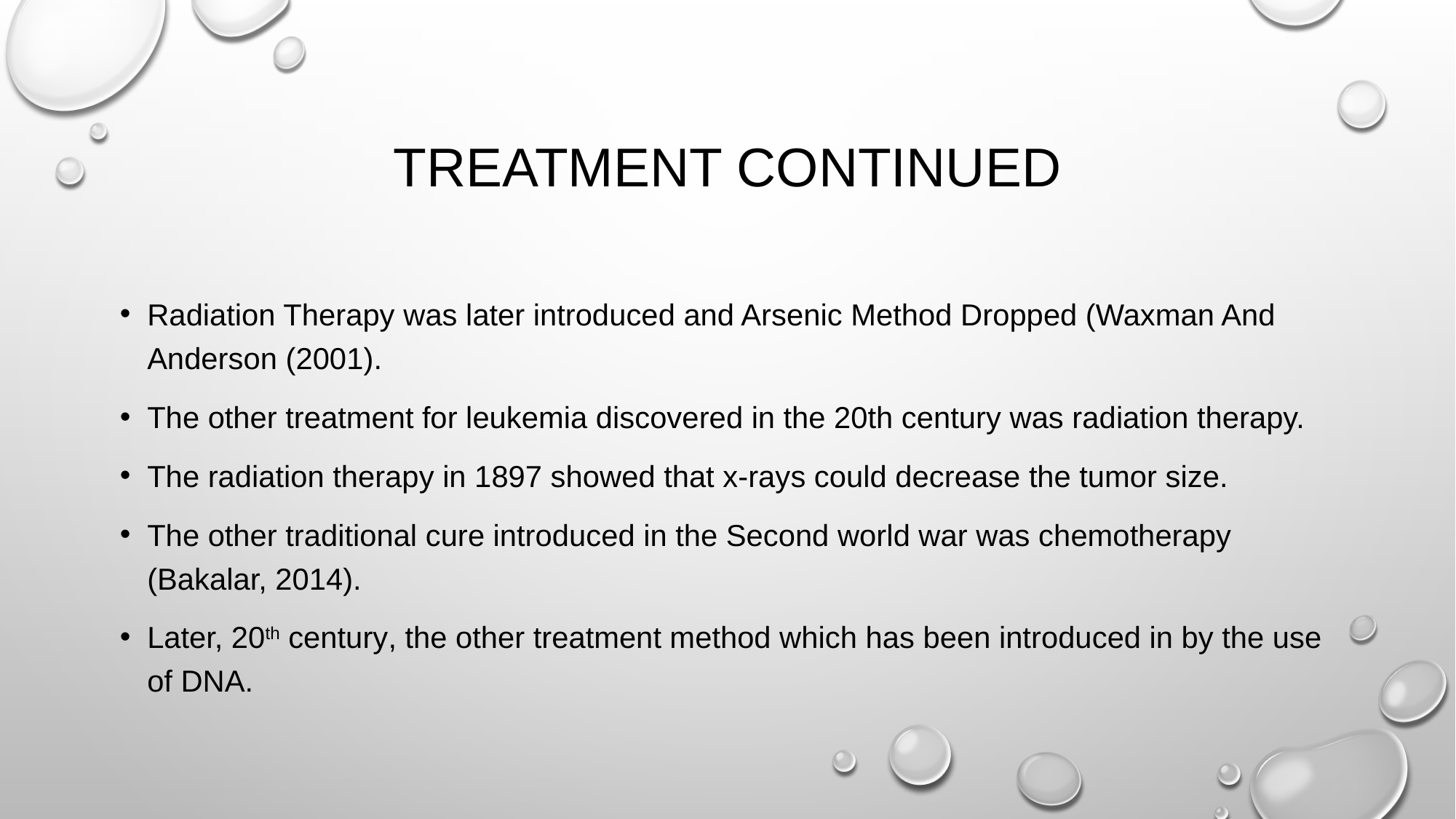

# Treatment continued
Radiation Therapy was later introduced and Arsenic Method Dropped (Waxman And Anderson (2001).
The other treatment for leukemia discovered in the 20th century was radiation therapy.
The radiation therapy in 1897 showed that x-rays could decrease the tumor size.
The other traditional cure introduced in the Second world war was chemotherapy (Bakalar, 2014).
Later, 20th century, the other treatment method which has been introduced in by the use of DNA.